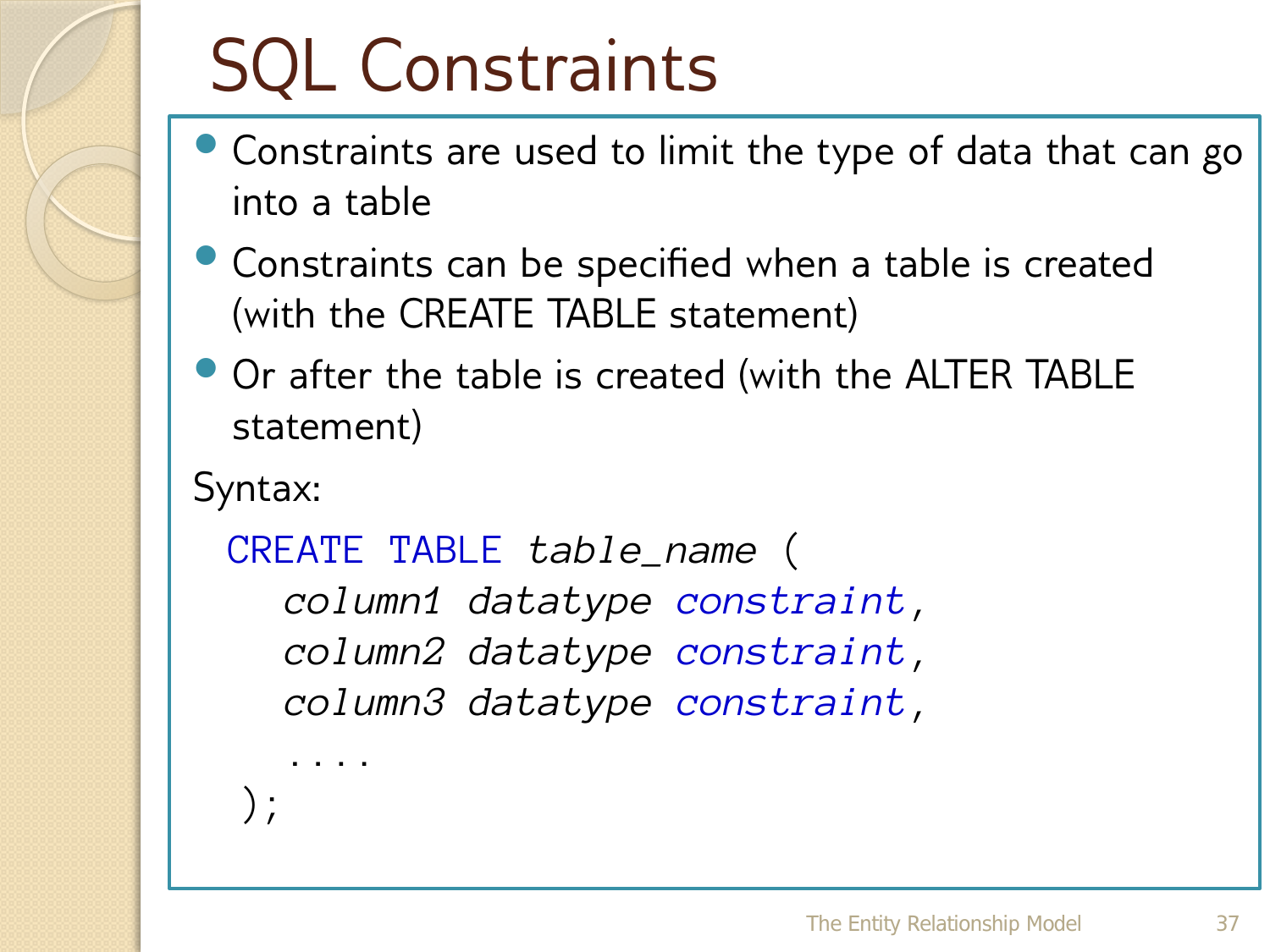

# SQL Constraints
Constraints are used to limit the type of data that can go into a table
Constraints can be specified when a table is created (with the CREATE TABLE statement)
Or after the table is created (with the ALTER TABLE statement)
Syntax:
   CREATE TABLE table_name (
    column1 datatype constraint,
    column2 datatype constraint,
    column3 datatype constraint,
    ....
  );

The Entity Relationship Model
37